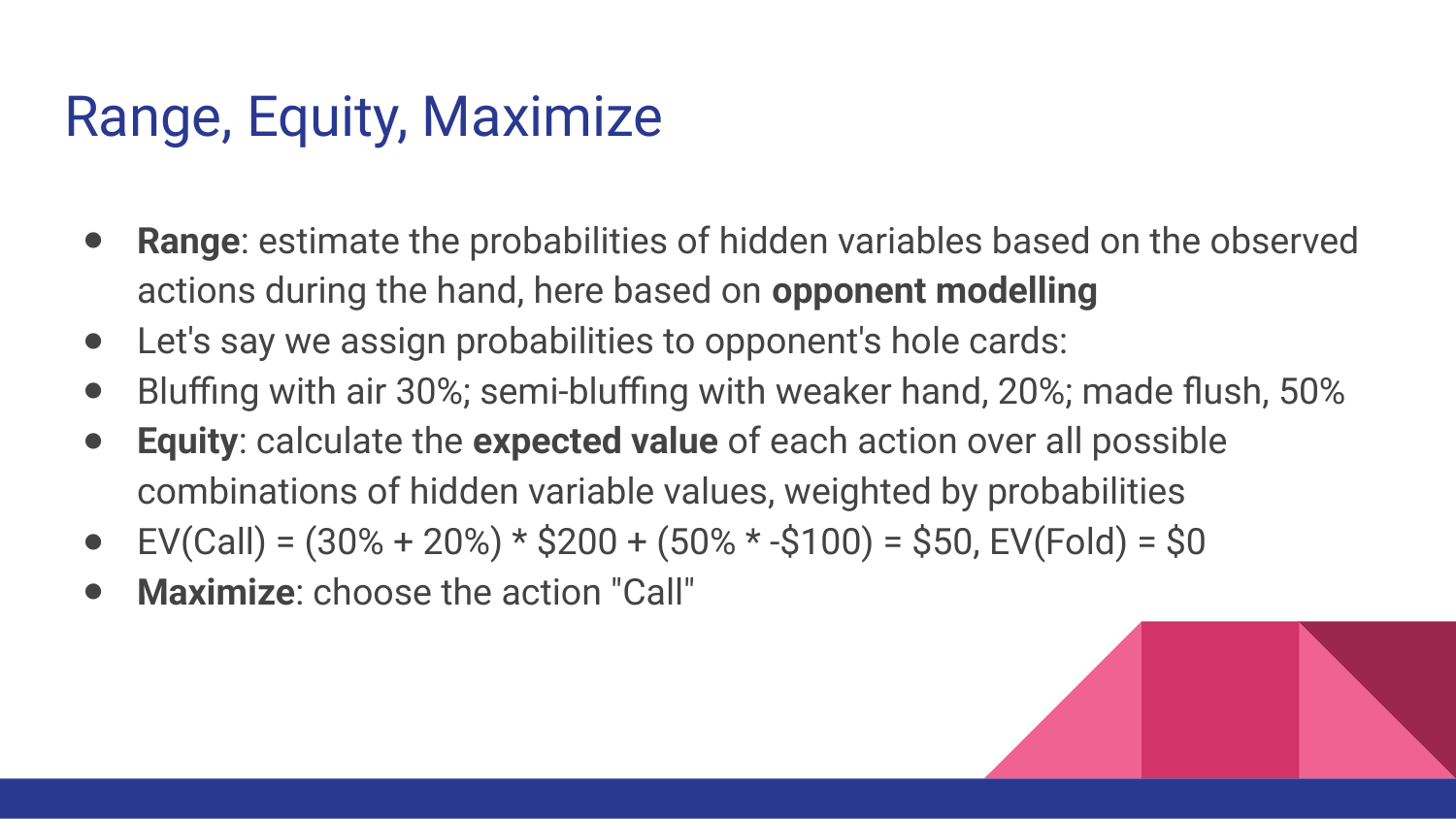

# Range, Equity, Maximize
Range: estimate the probabilities of hidden variables based on the observed actions during the hand, here based on opponent modelling
Let's say we assign probabilities to opponent's hole cards:
Bluffing with air 30%; semi-bluffing with weaker hand, 20%; made flush, 50%
Equity: calculate the expected value of each action over all possible combinations of hidden variable values, weighted by probabilities
EV(Call) = (30% + 20%) * $200 + (50% * -$100) = $50, EV(Fold) = $0
Maximize: choose the action "Call"